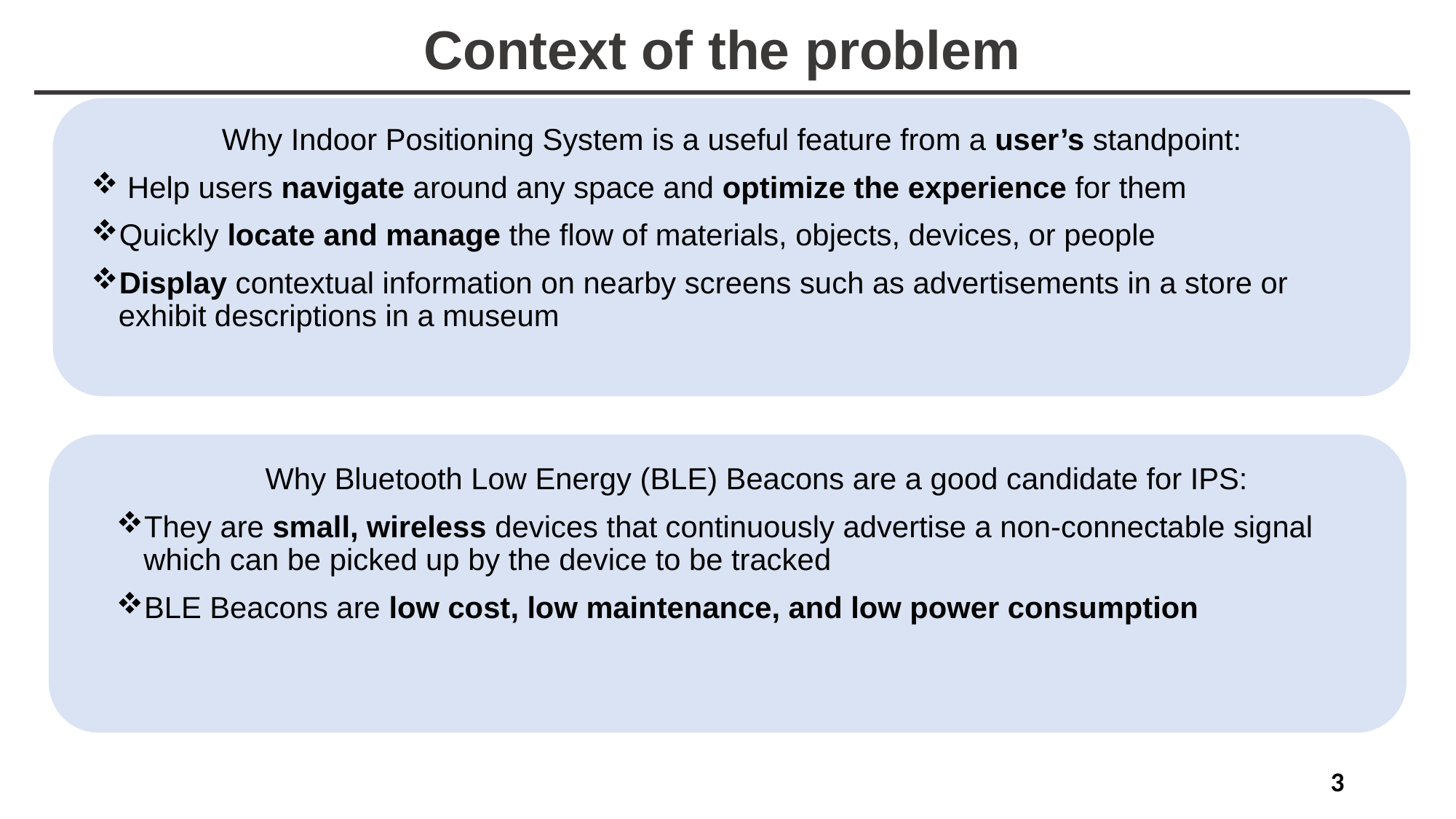

Context of the problem

Why Indoor Positioning System is a useful feature from a user’s standpoint:
 Help users navigate around any space and optimize the experience for them
Quickly locate and manage the flow of materials, objects, devices, or people
Display contextual information on nearby screens such as advertisements in a store or exhibit descriptions in a museum

Why Bluetooth Low Energy (BLE) Beacons are a good candidate for IPS:
They are small, wireless devices that continuously advertise a non-connectable signal which can be picked up by the device to be tracked
BLE Beacons are low cost, low maintenance, and low power consumption

3